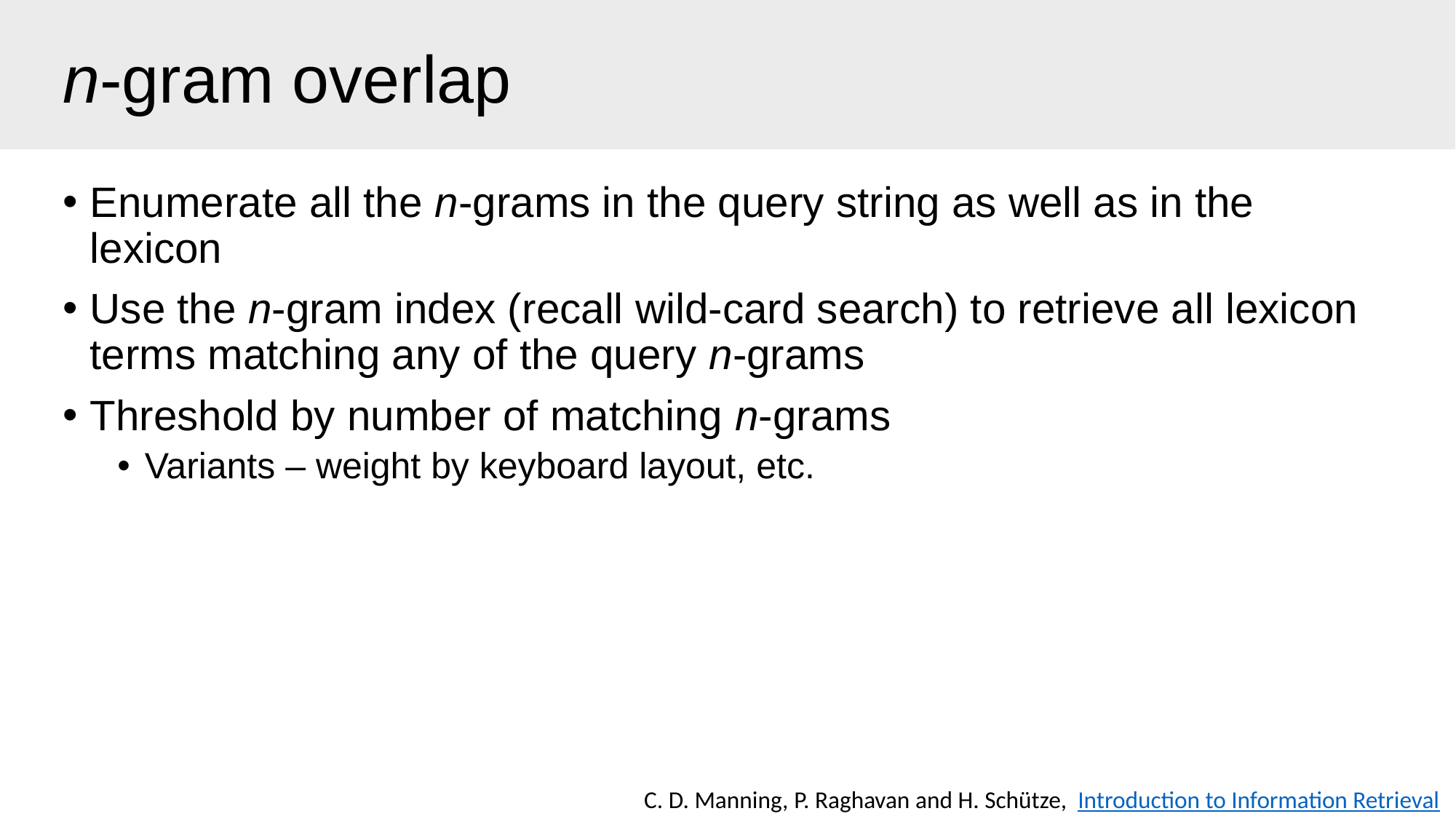

# n-gram overlap
Enumerate all the n-grams in the query string as well as in the lexicon
Use the n-gram index (recall wild-card search) to retrieve all lexicon terms matching any of the query n-grams
Threshold by number of matching n-grams
Variants – weight by keyboard layout, etc.
C. D. Manning, P. Raghavan and H. Schütze,  Introduction to Information Retrieval